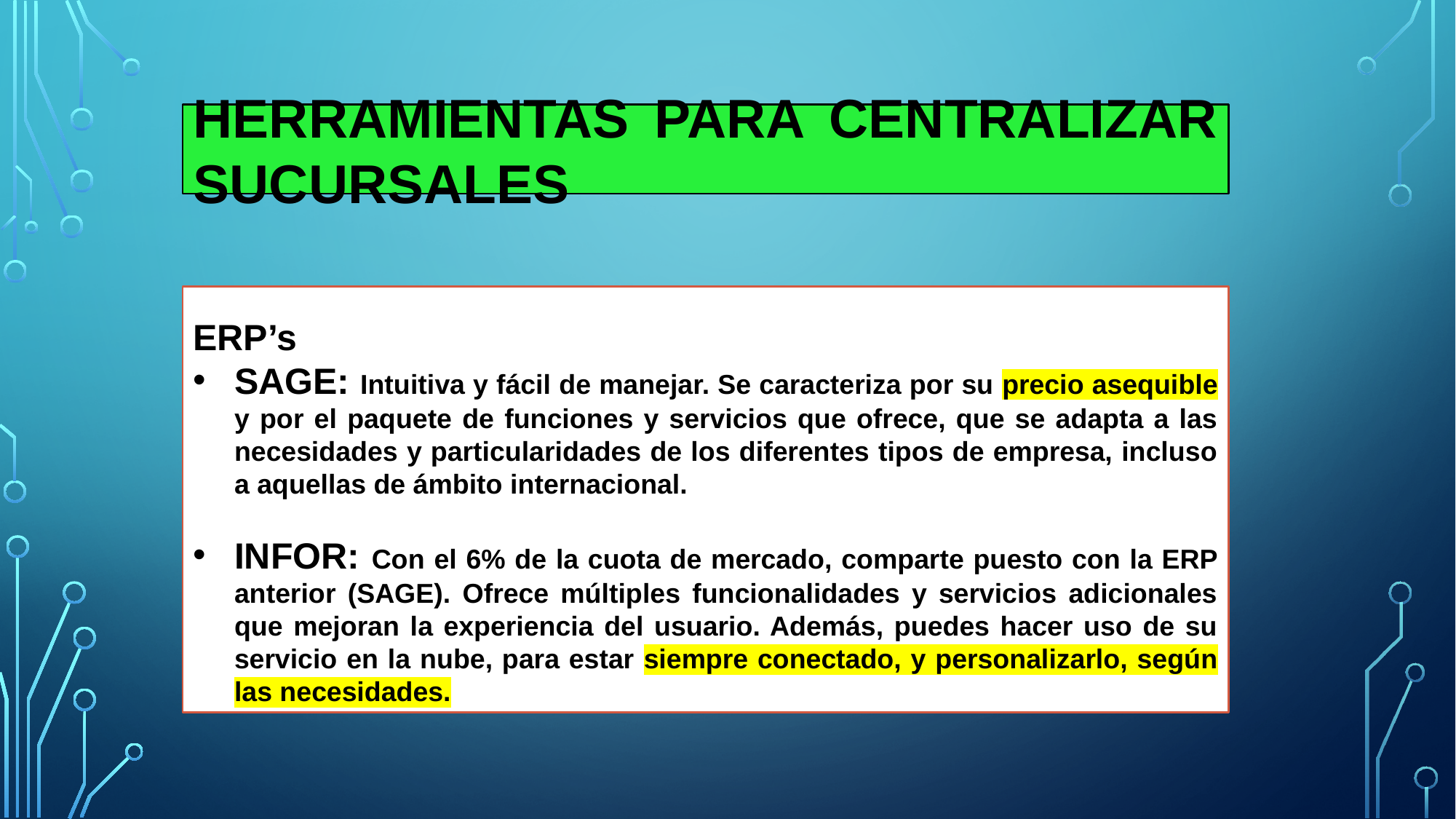

HERRAMIENTAS PARA CENTRALIZAR SUCURSALES
ERP’s
SAGE: Intuitiva y fácil de manejar. Se caracteriza por su precio asequible y por el paquete de funciones y servicios que ofrece, que se adapta a las necesidades y particularidades de los diferentes tipos de empresa, incluso a aquellas de ámbito internacional.

INFOR: Con el 6% de la cuota de mercado, comparte puesto con la ERP anterior (SAGE). Ofrece múltiples funcionalidades y servicios adicionales que mejoran la experiencia del usuario. Además, puedes hacer uso de su servicio en la nube, para estar siempre conectado, y personalizarlo, según las necesidades.